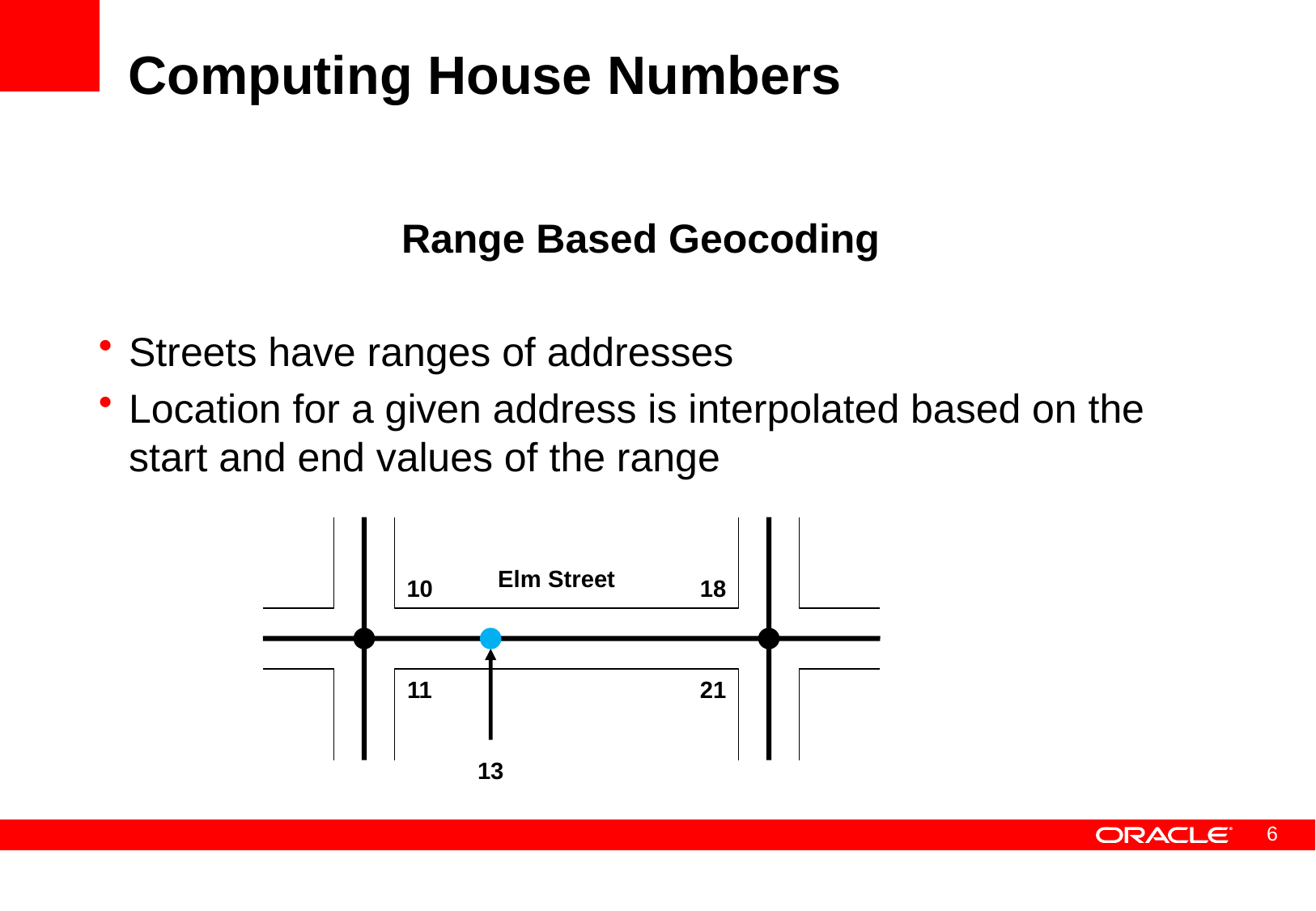

# Computing House Numbers
Range Based Geocoding

Streets have ranges of addresses
Location for a given address is interpolated based on the start and end values of the range

Elm Street
10
18

11

21

13